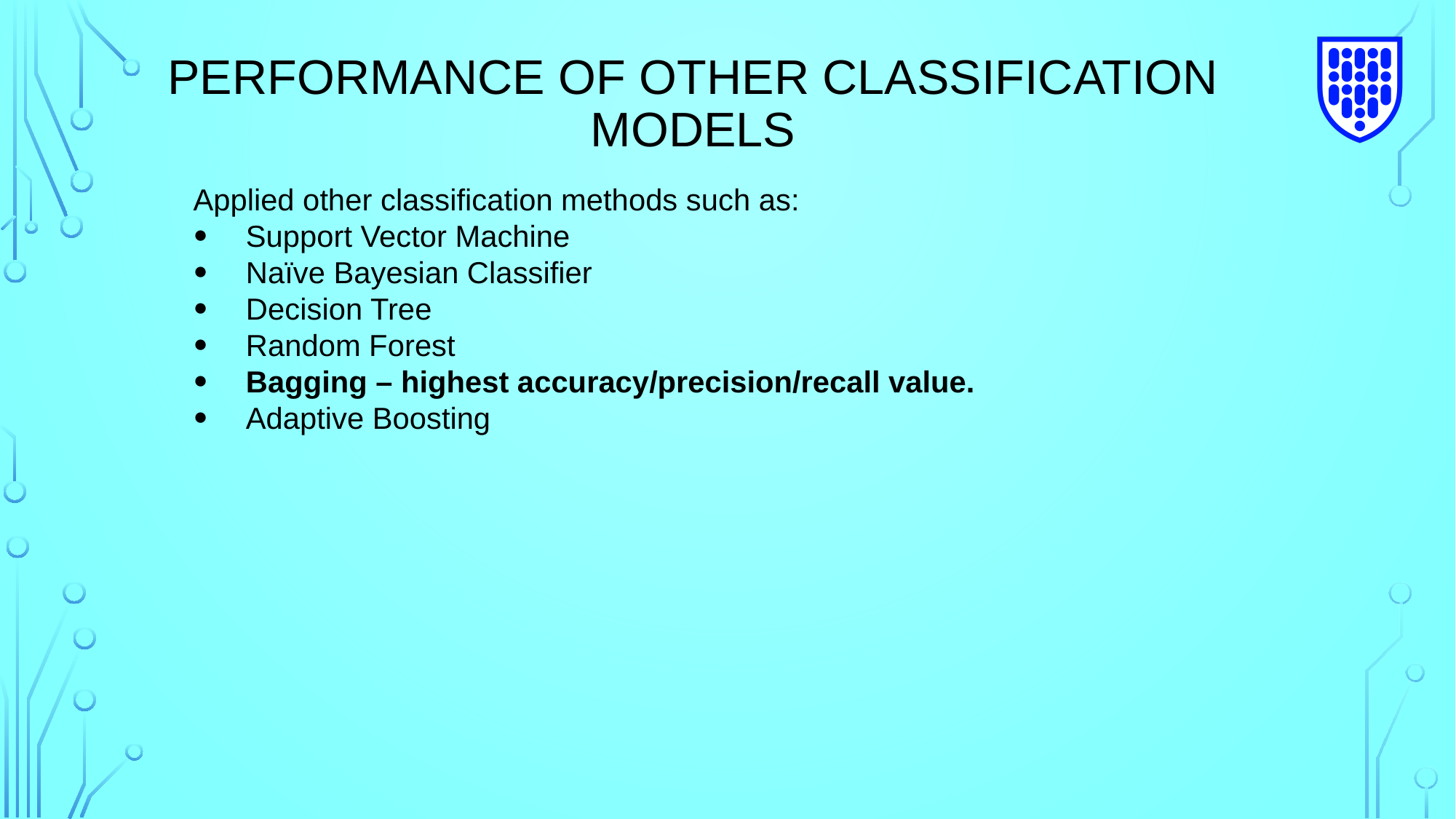

# PERFORMANCE OF OTHER CLASSIFICATION MODELS
Applied other classification methods such as:
Support Vector Machine
Naïve Bayesian Classifier
Decision Tree
Random Forest
Bagging – highest accuracy/precision/recall value.
Adaptive Boosting